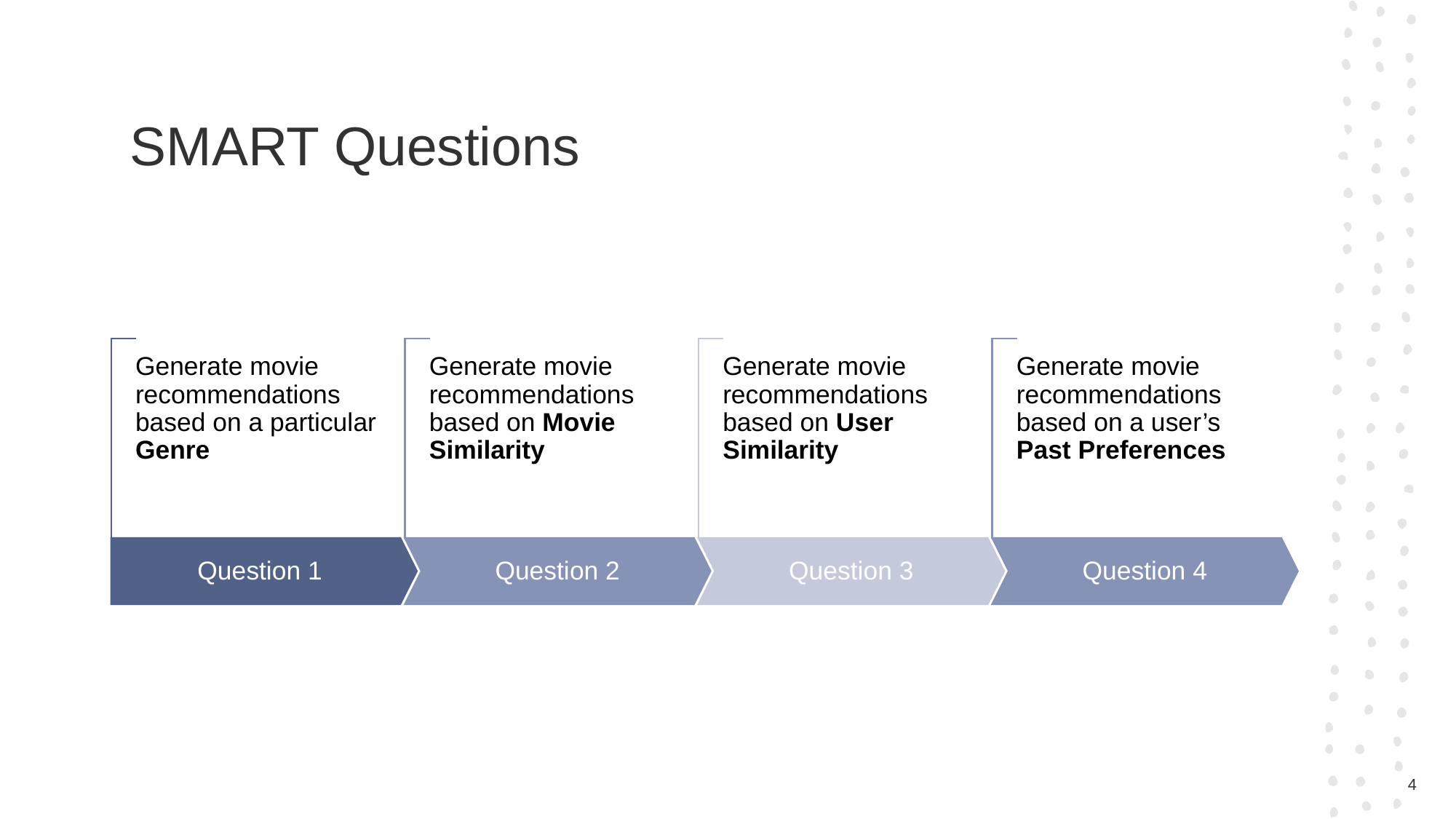

# SMART Questions

Question 1
Generate movie recommendations based on a particular Genre
Question 2
Generate movie recommendations based on Movie Similarity
Question 3
Generate movie recommendations based on User Similarity
Question 4
Generate movie recommendations based on a user’s Past Preferences
4